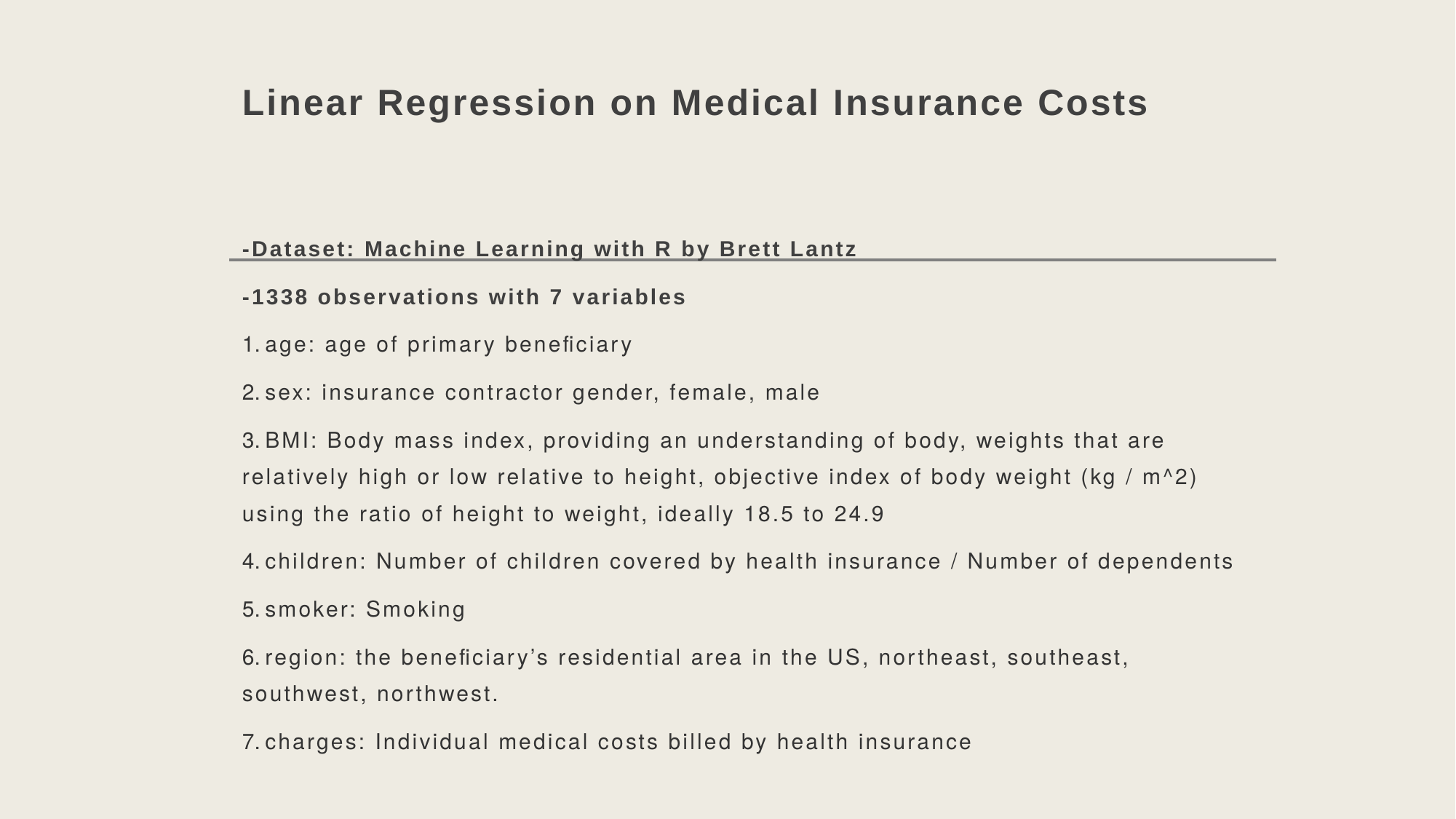

# Linear Regression on Medical Insurance Costs

-Dataset: Machine Learning with R by Brett Lantz
-1338 observations with 7 variables
 age: age of primary beneficiary
 sex: insurance contractor gender, female, male
 BMI: Body mass index, providing an understanding of body, weights that are relatively high or low relative to height, objective index of body weight (kg / m^2) using the ratio of height to weight, ideally 18.5 to 24.9
 children: Number of children covered by health insurance / Number of dependents
 smoker: Smoking
 region: the beneficiary’s residential area in the US, northeast, southeast, southwest, northwest.
 charges: Individual medical costs billed by health insurance